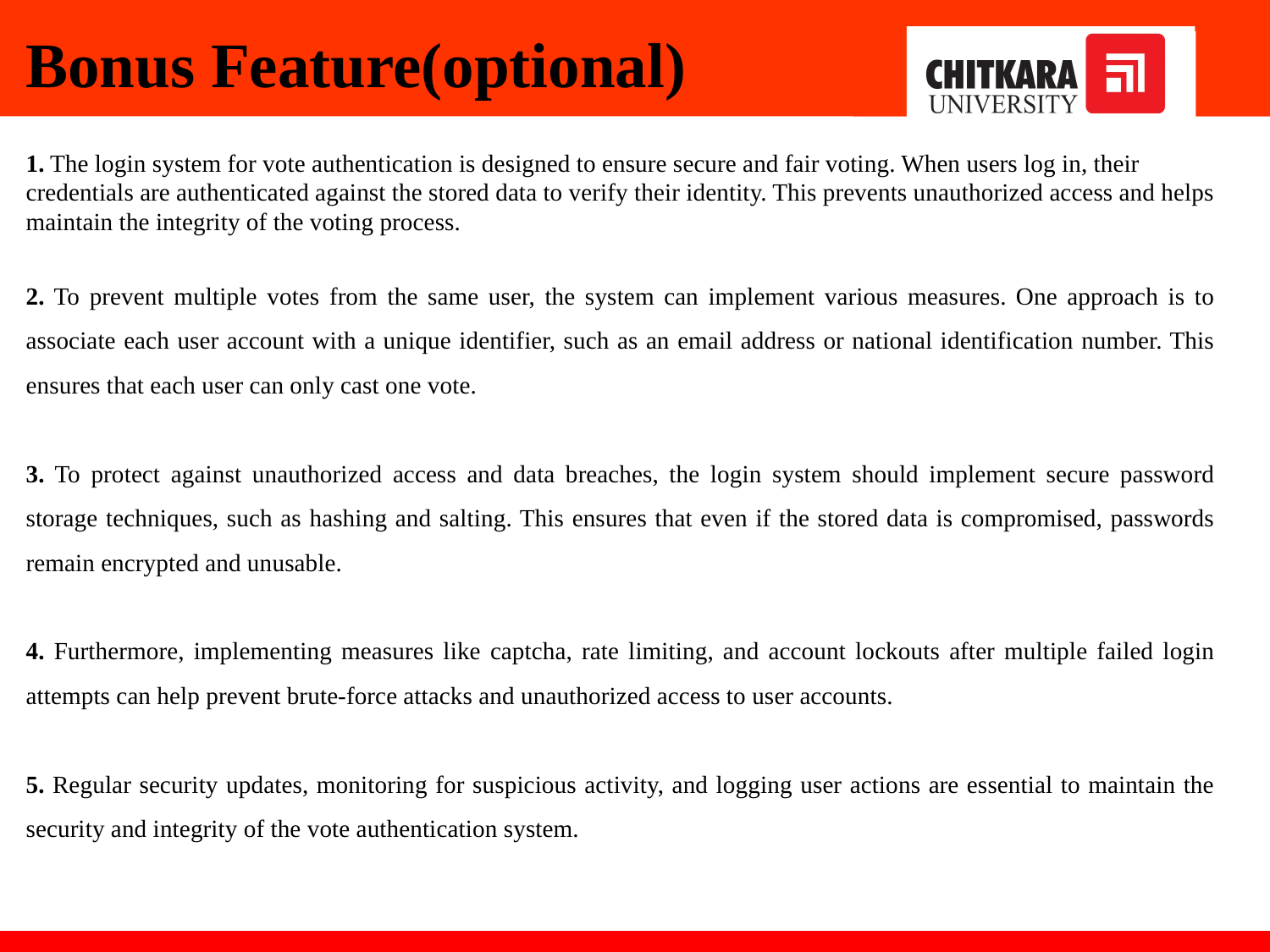

Bonus Feature(optional)
1. The login system for vote authentication is designed to ensure secure and fair voting. When users log in, their credentials are authenticated against the stored data to verify their identity. This prevents unauthorized access and helps maintain the integrity of the voting process.

2. To prevent multiple votes from the same user, the system can implement various measures. One approach is to associate each user account with a unique identifier, such as an email address or national identification number. This ensures that each user can only cast one vote.

3. To protect against unauthorized access and data breaches, the login system should implement secure password storage techniques, such as hashing and salting. This ensures that even if the stored data is compromised, passwords remain encrypted and unusable.

4. Furthermore, implementing measures like captcha, rate limiting, and account lockouts after multiple failed login attempts can help prevent brute-force attacks and unauthorized access to user accounts.

5. Regular security updates, monitoring for suspicious activity, and logging user actions are essential to maintain the security and integrity of the vote authentication system.